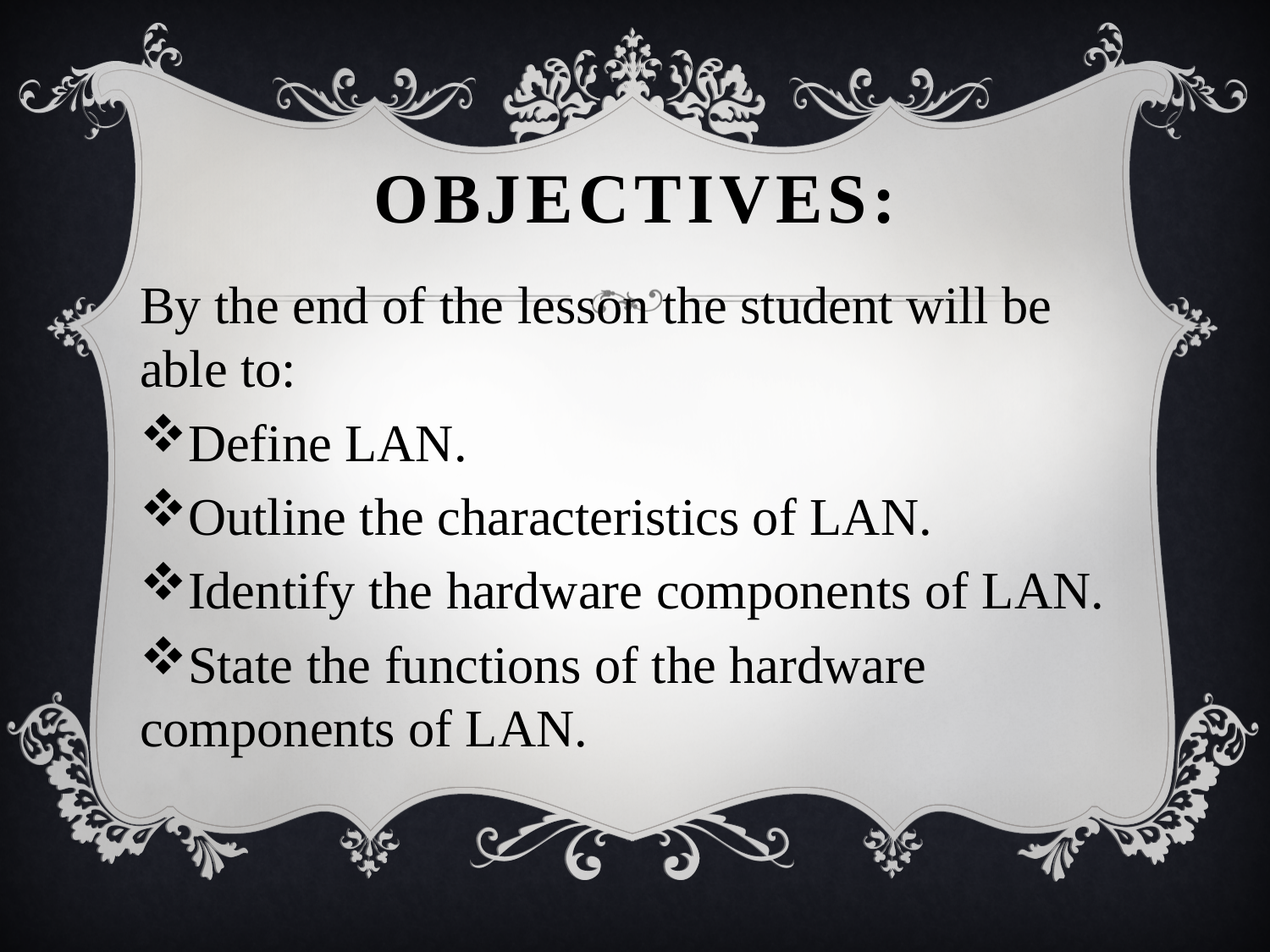

# OBJECTIVES:
By the end of the lesson the student will be able to:
Define LAN.
Outline the characteristics of LAN.
Identify the hardware components of LAN.
State the functions of the hardware components of LAN.